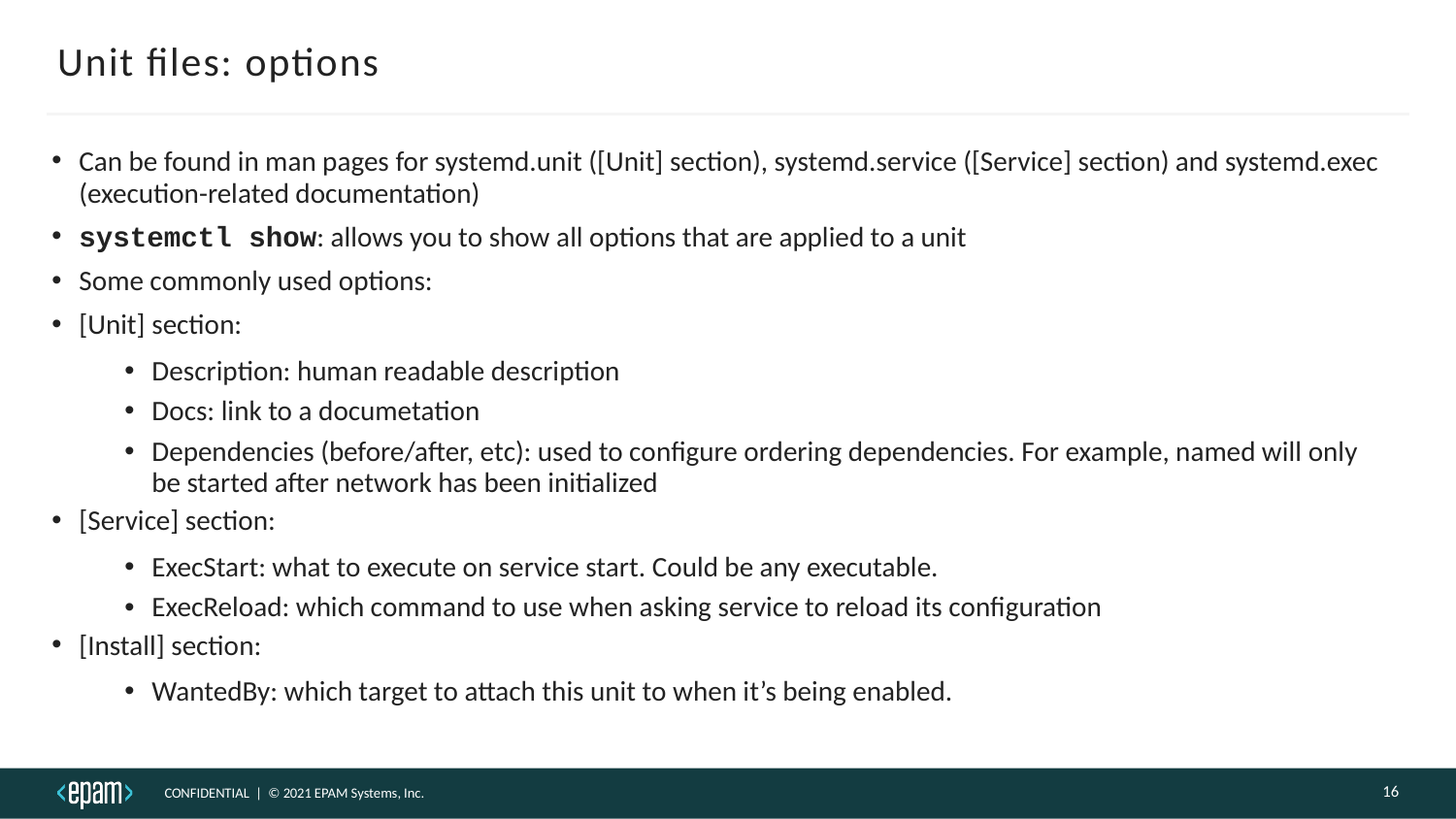

# Unit files: options
Can be found in man pages for systemd.unit ([Unit] section), systemd.service ([Service] section) and systemd.exec (execution-related documentation)
systemctl show: allows you to show all options that are applied to a unit
Some commonly used options:
[Unit] section:
Description: human readable description
Docs: link to a documetation
Dependencies (before/after, etc): used to configure ordering dependencies. For example, named will only be started after network has been initialized
[Service] section:
ExecStart: what to execute on service start. Could be any executable.
ExecReload: which command to use when asking service to reload its configuration
[Install] section:
WantedBy: which target to attach this unit to when it’s being enabled.

16